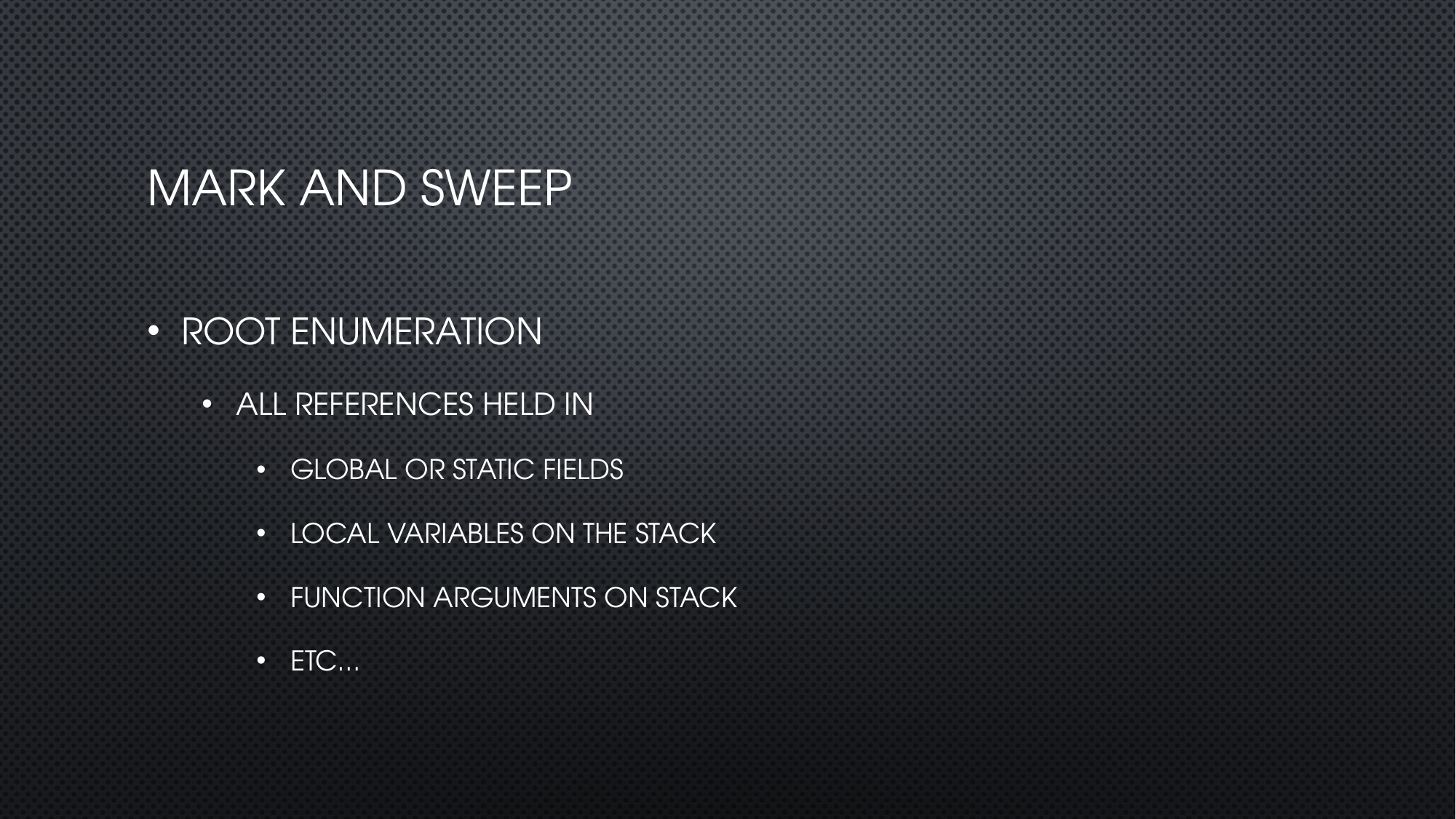

# Mark and sweep
ROOT ENUMERATION
all references held in
global or static fields
local variables on the stack
function arguments on stack
Etc…